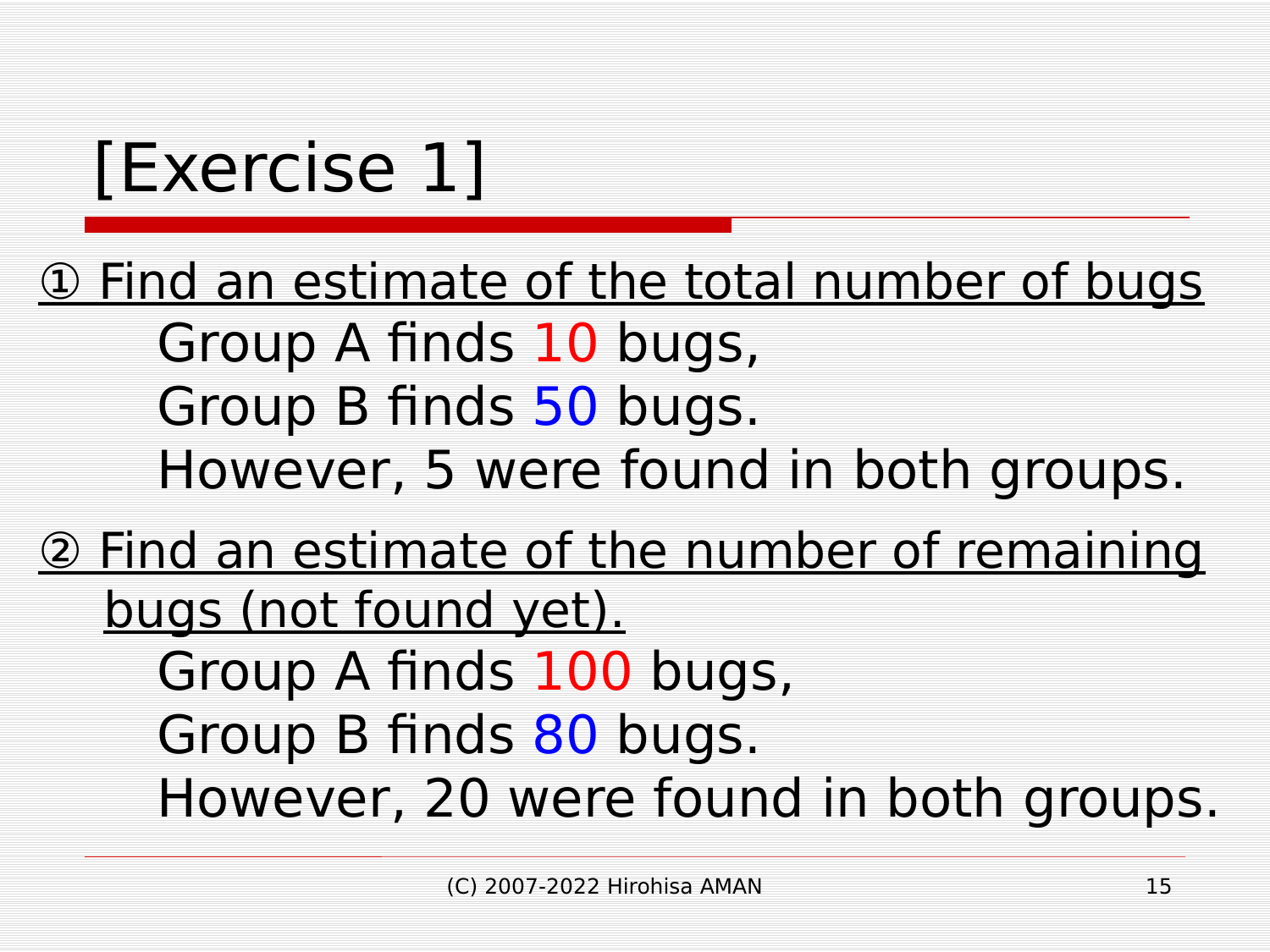

# [Exercise 1]
① Find an estimate of the total number of bugs
　　Group A finds 10 bugs,
　　Group B finds 50 bugs.
　　However, 5 were found in both groups.
② Find an estimate of the number of remaining bugs (not found yet).
　　Group A finds 100 bugs,
　　Group B finds 80 bugs.
　　However, 20 were found in both groups.
(C) 2007-2022 Hirohisa AMAN
15